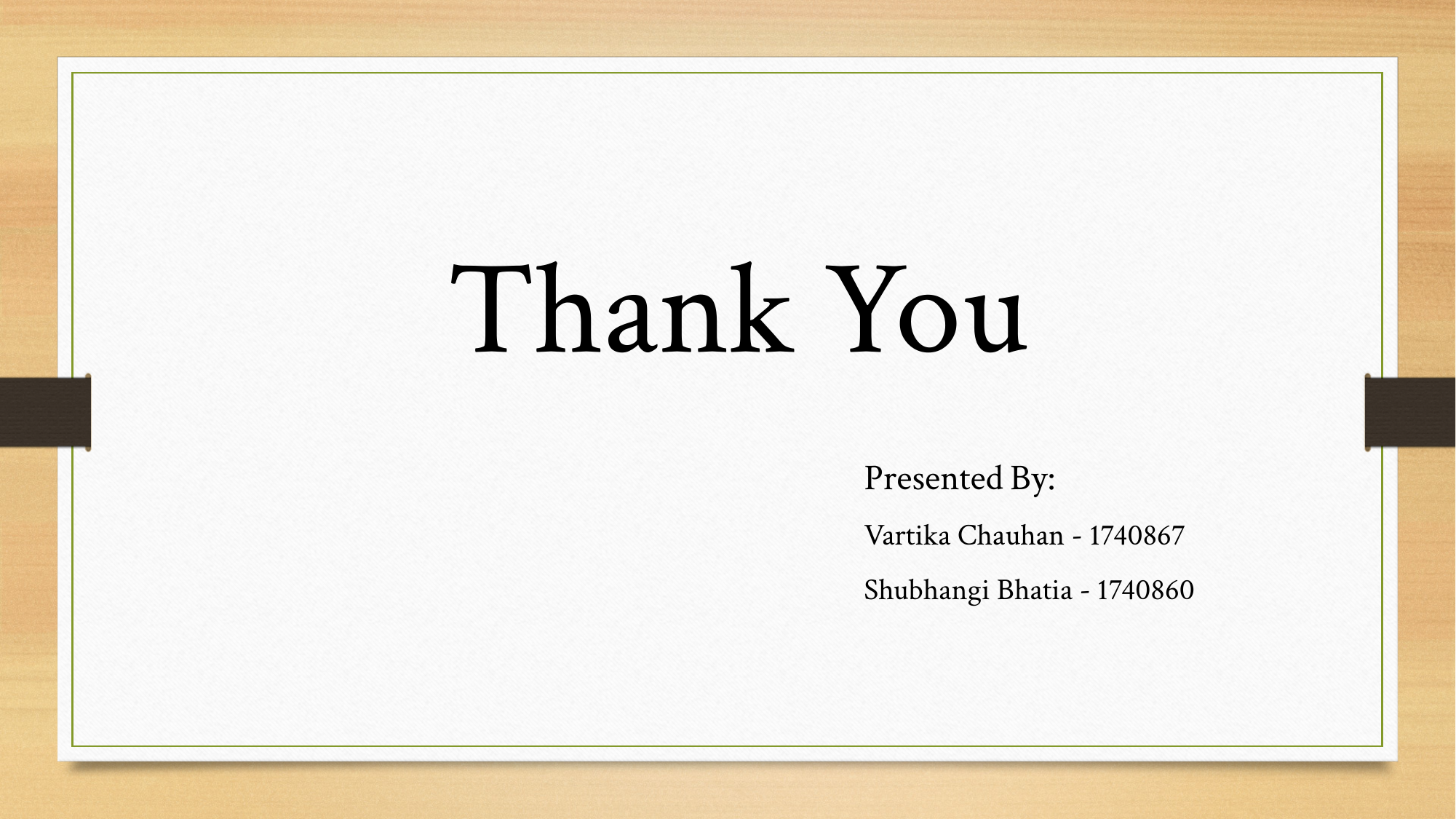

Thank You
Presented By:
Vartika Chauhan - 1740867
Shubhangi Bhatia - 1740860